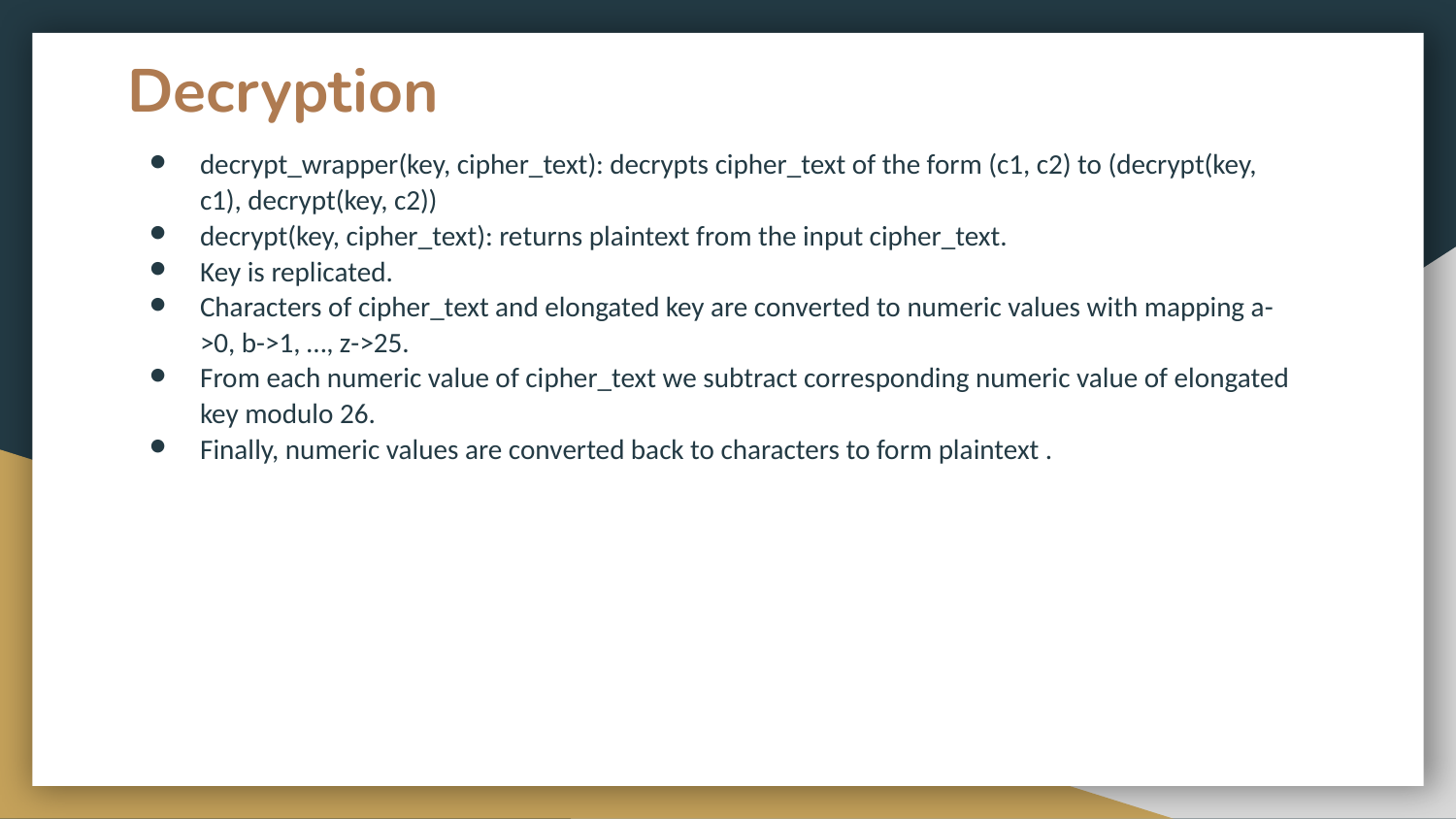

# Decryption

decrypt_wrapper(key, cipher_text): decrypts cipher_text of the form (c1, c2) to (decrypt(key, c1), decrypt(key, c2))
decrypt(key, cipher_text): returns plaintext from the input cipher_text.
Key is replicated.
Characters of cipher_text and elongated key are converted to numeric values with mapping a->0, b->1, …, z->25.
From each numeric value of cipher_text we subtract corresponding numeric value of elongated key modulo 26.
Finally, numeric values are converted back to characters to form plaintext .